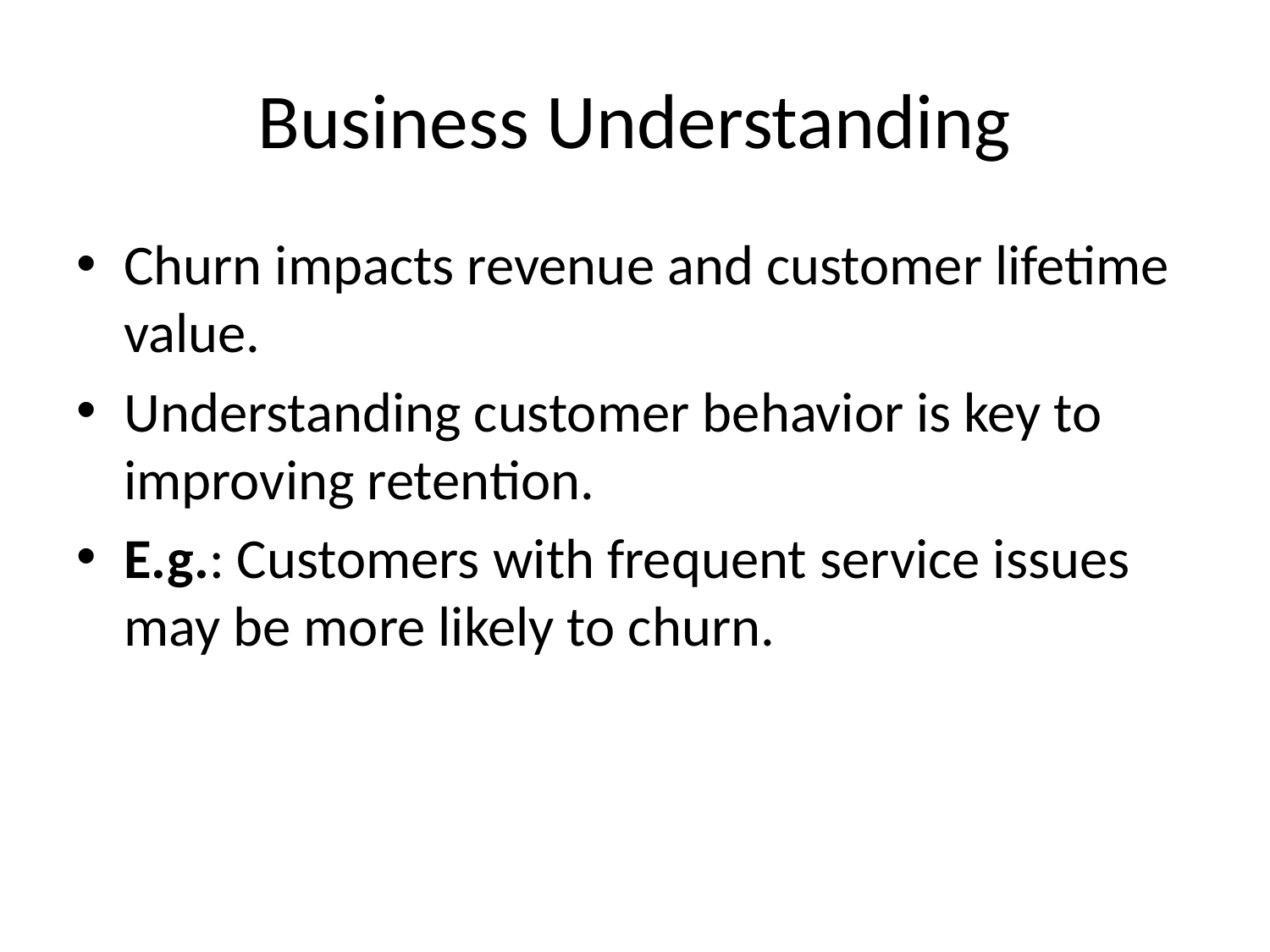

# Business Understanding
Churn impacts revenue and customer lifetime value.
Understanding customer behavior is key to improving retention.
E.g.: Customers with frequent service issues may be more likely to churn.